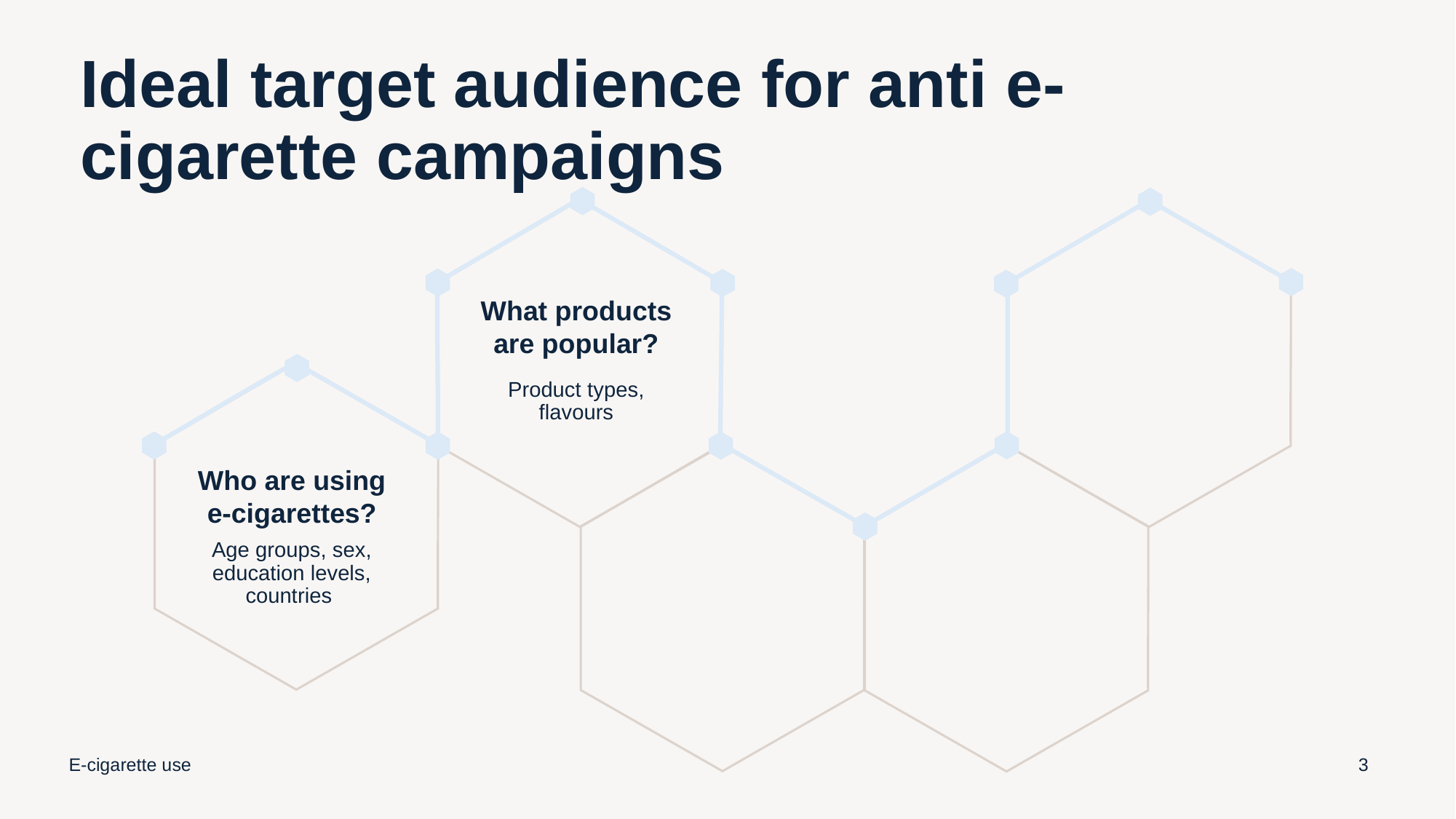

# Ideal target audience for anti e-cigarette campaigns
What products are popular?

Product types, flavours
Who are using e-cigarettes?
Age groups, sex, education levels, countries

E-cigarette use
3